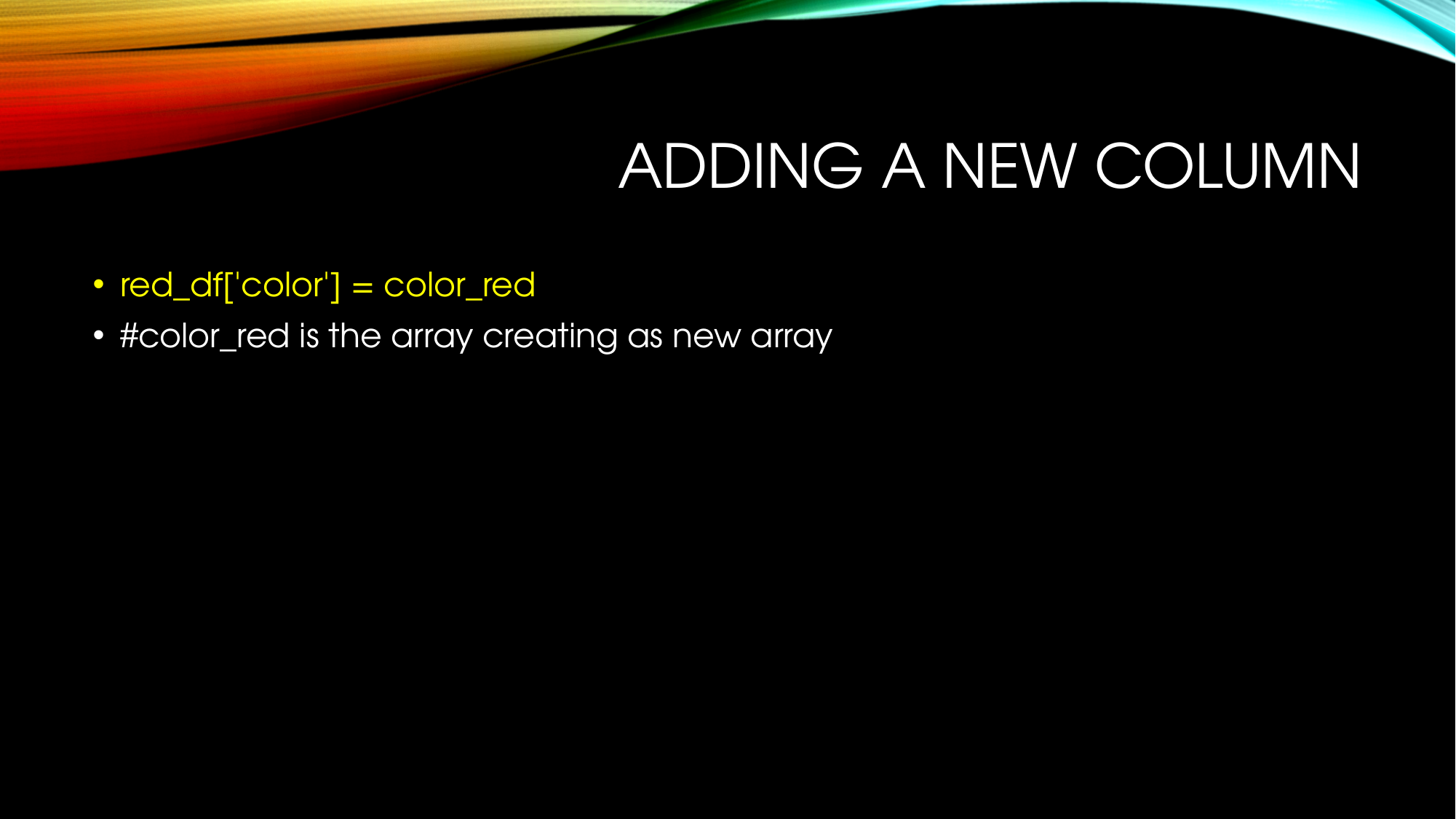

# Adding a new column
red_df['color'] = color_red
#color_red is the array creating as new array